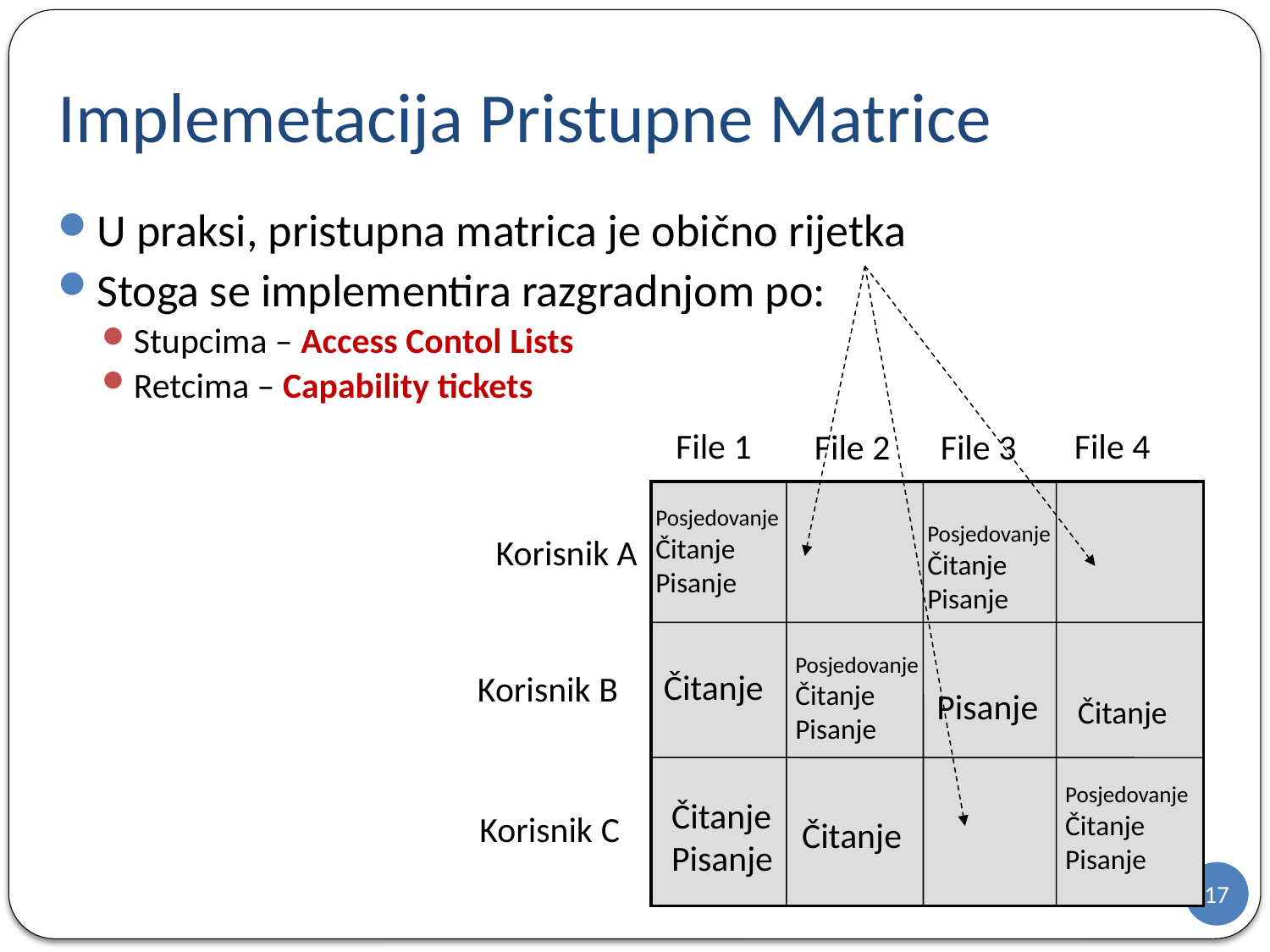

# Implemetacija Pristupne Matrice
U praksi, pristupna matrica je obično rijetka
Stoga se implementira razgradnjom po:
Stupcima – Access Contol Lists
Retcima – Capability tickets

File 4
File 1
File 2
File 3

Posjedovanje
Čitanje
Pisanje
Korisnik A
Čitanje

Pisanje
Čitanje

Čitanje
Posjedovanje
Čitanje
Pisanje
Posjedovanje
Čitanje
Pisanje
Korisnik B
Posjedovanje
Čitanje
Pisanje
Čitanje
Pisanje
Korisnik C
17